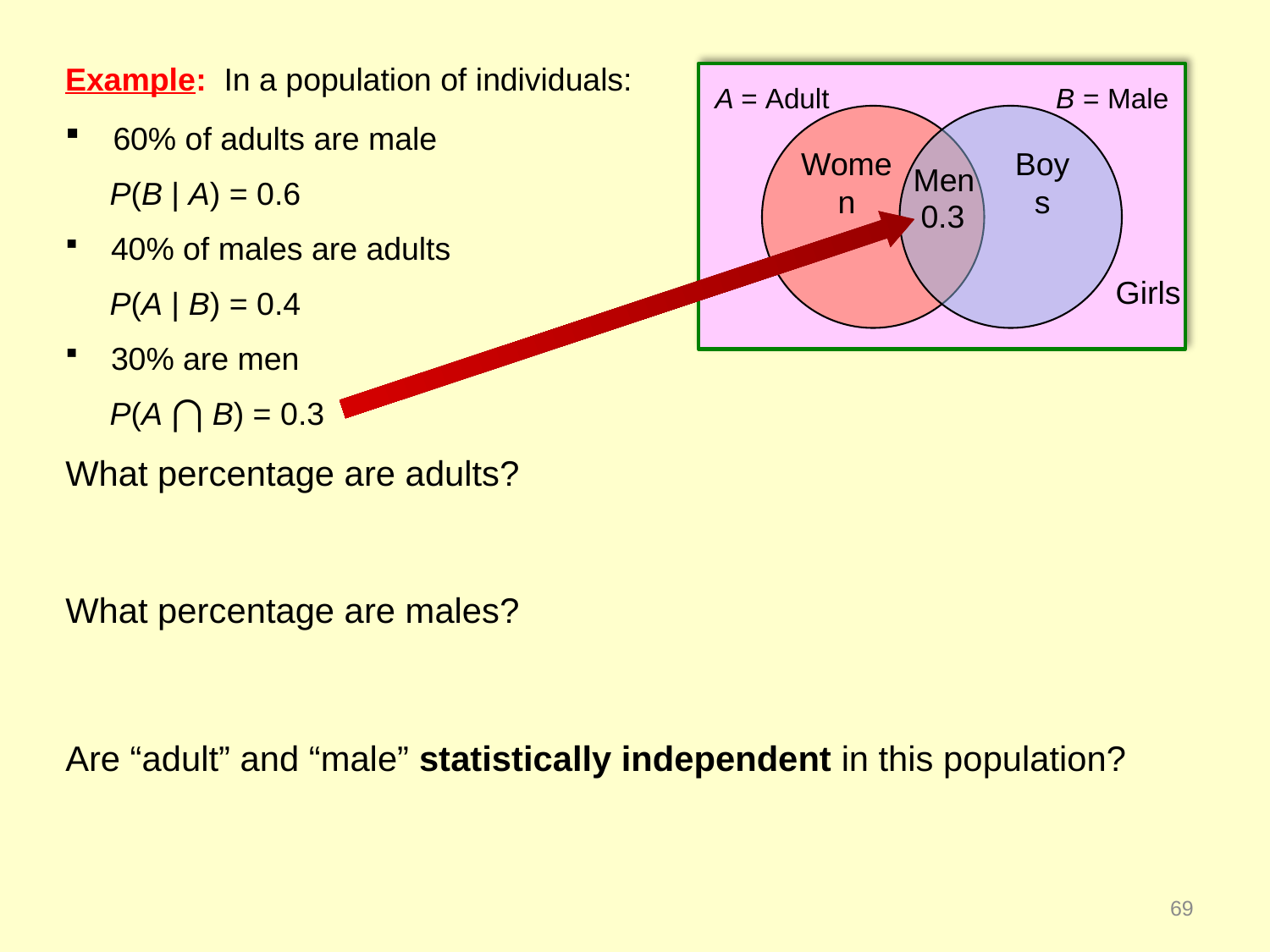

Example:  In a population of individuals:

  60% of adults are male

     P(B | A) = 0.6

  40% of males are adults

     P(A | B) = 0.4

  30% are men

     P(A ⋂ B) = 0.3

A = Adult                             B = Male

Women
Boys
Men
0.3
Girls

What percentage are adults?
What percentage are males?
Are “adult” and “male” statistically independent in this population?
69